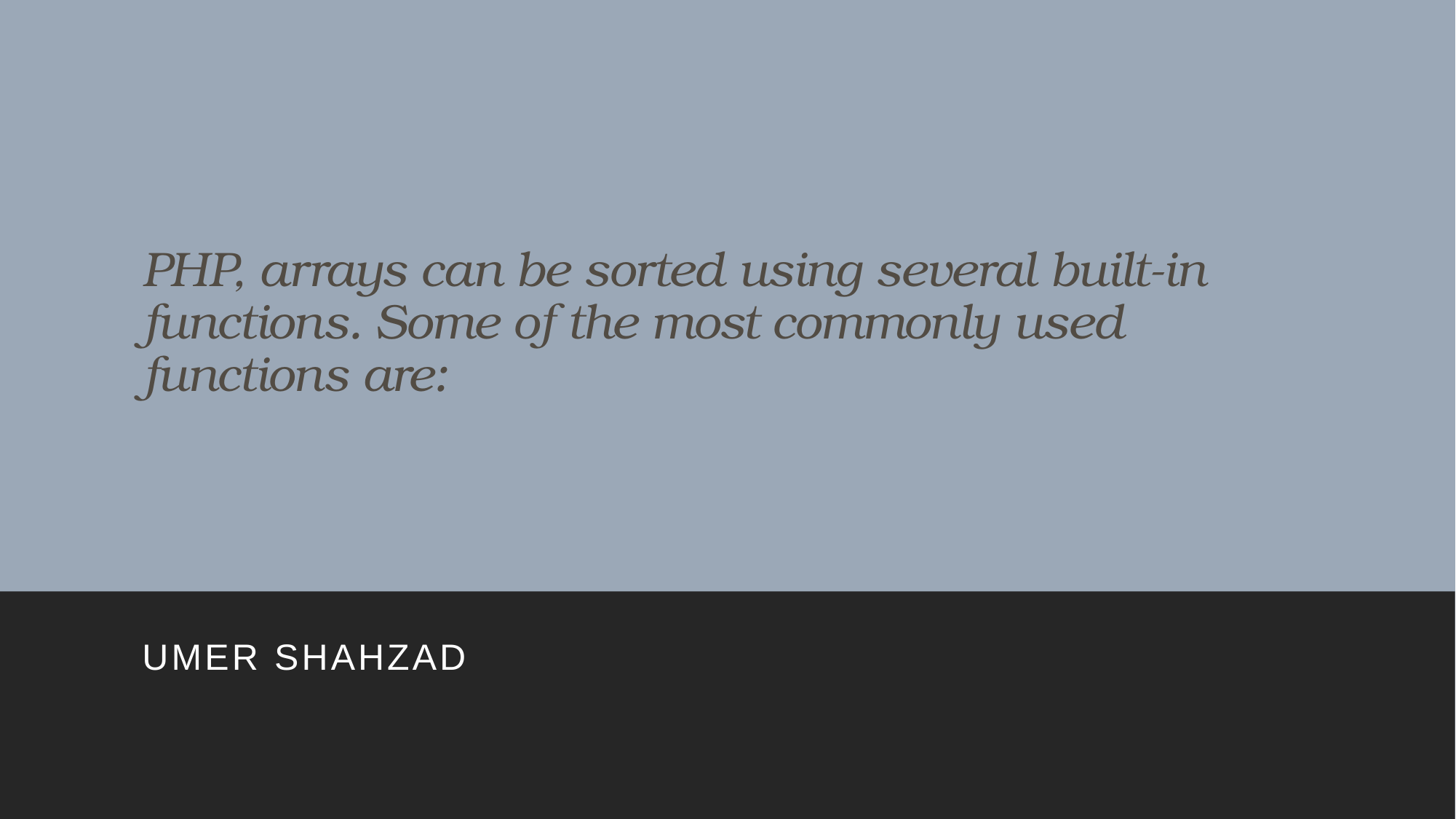

# PHP, arrays can be sorted using several built-in functions. Some of the most commonly used functions are:

Umer Shahzad